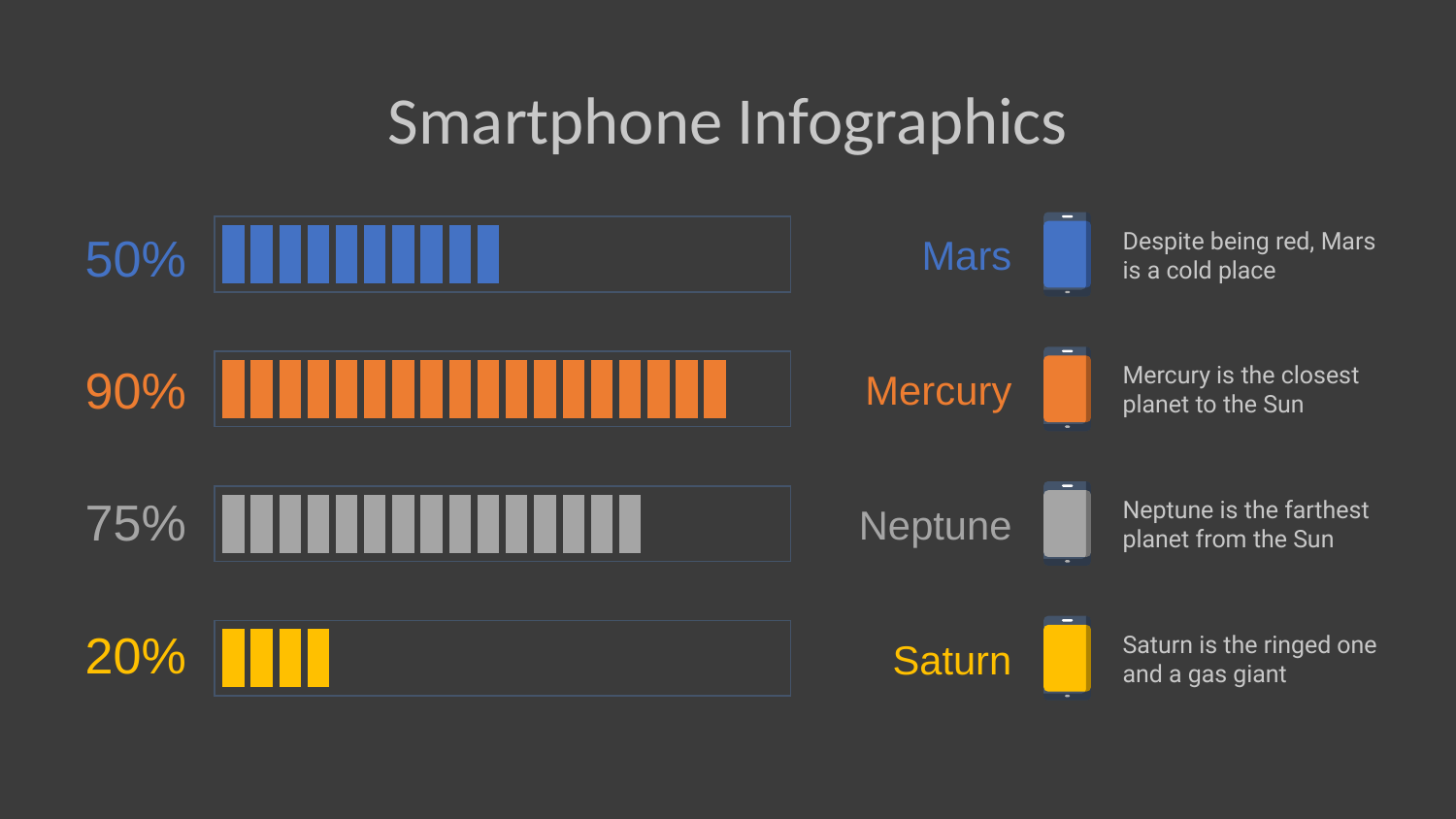

# Smartphone Infographics

Despite being red, Mars is a cold place
50%
Mars

Mercury is the closest planet to the Sun
90%
Mercury

Neptune is the farthest planet from the Sun
75%
Neptune

20%
Saturn is the ringed one and a gas giant
Saturn